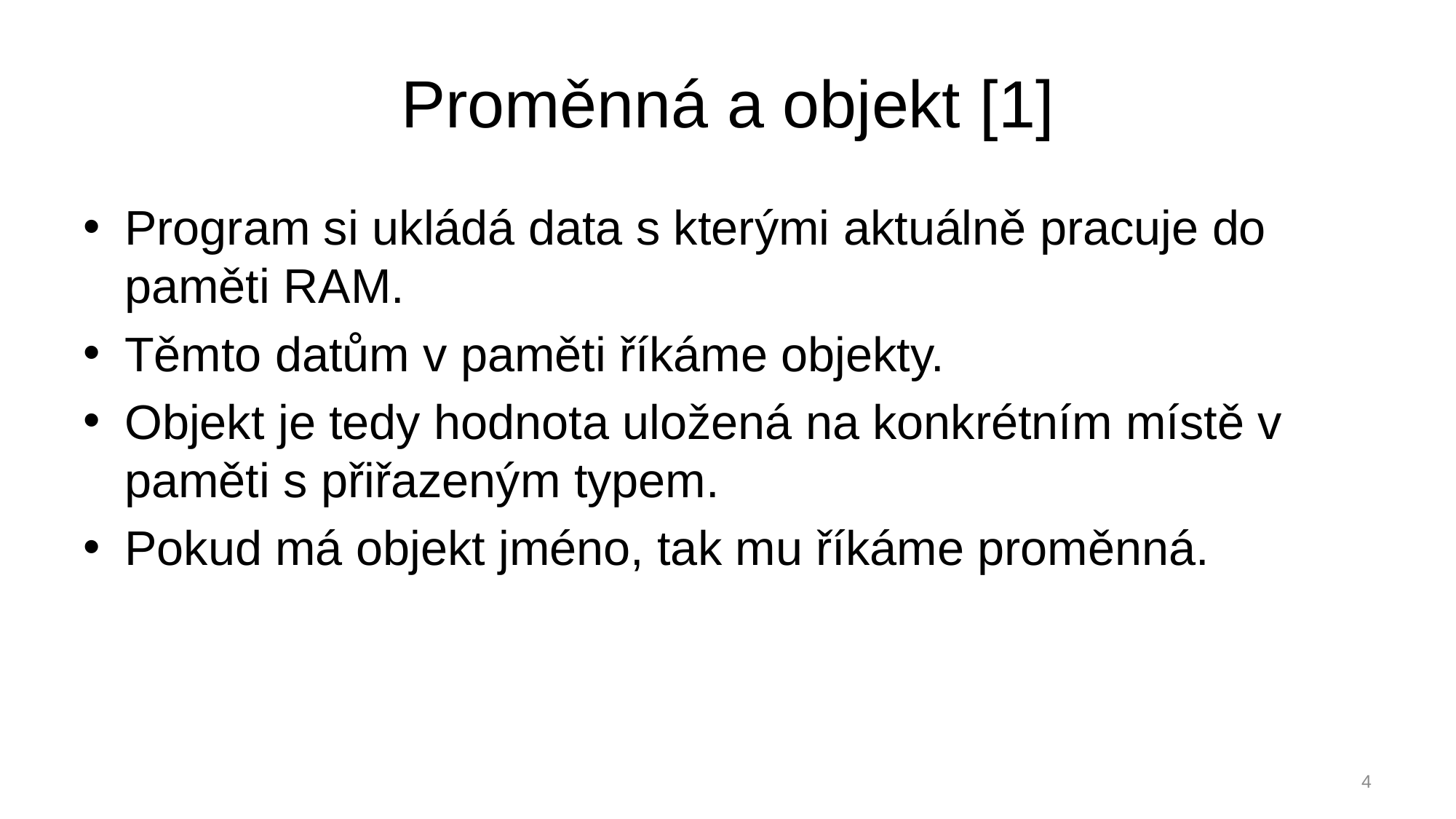

# Proměnná a objekt [1]
Program si ukládá data s kterými aktuálně pracuje do paměti RAM.
Těmto datům v paměti říkáme objekty.
Objekt je tedy hodnota uložená na konkrétním místě v paměti s přiřazeným typem.
Pokud má objekt jméno, tak mu říkáme proměnná.
4